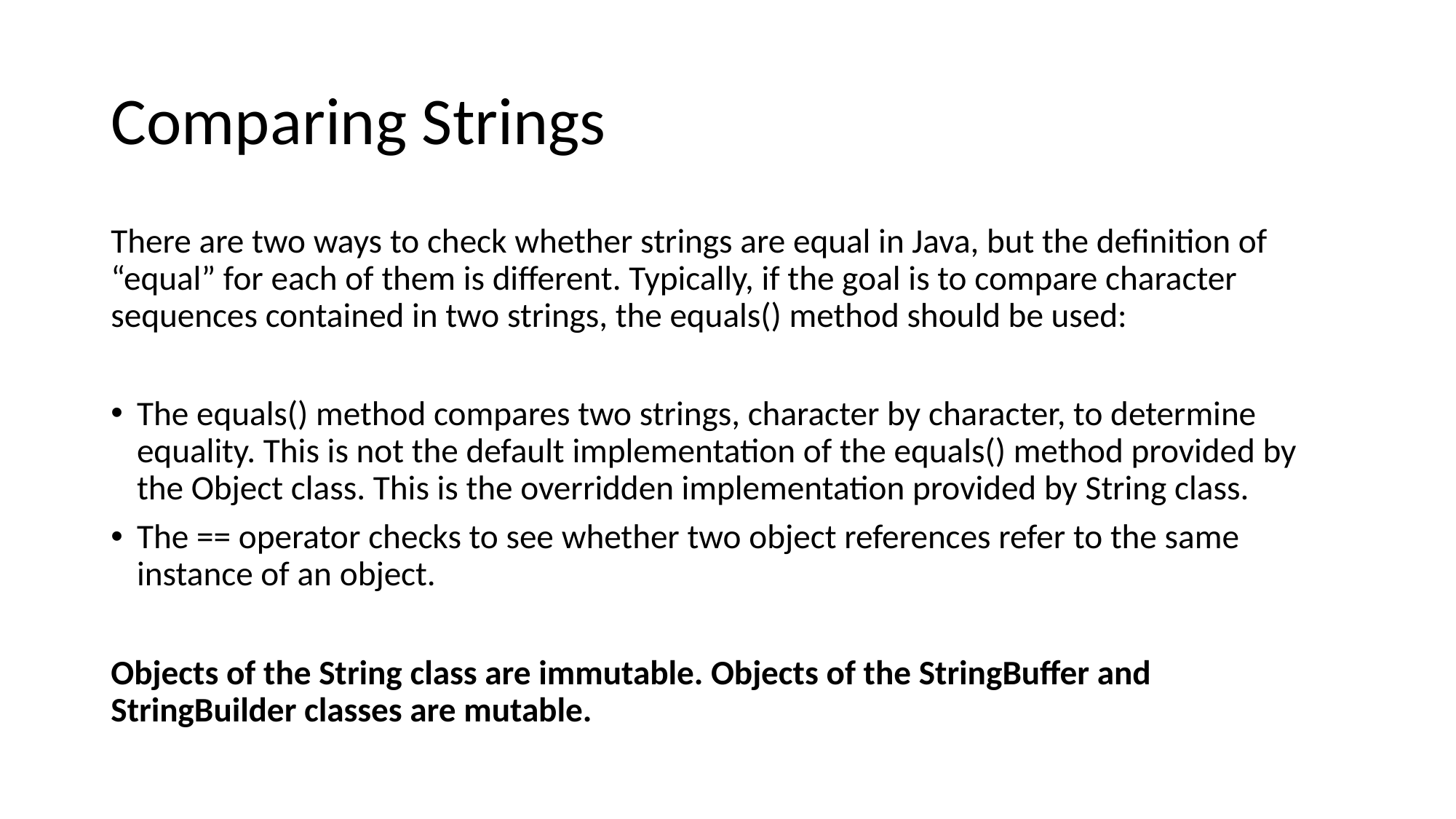

# Comparing Strings
There are two ways to check whether strings are equal in Java, but the definition of “equal” for each of them is different. Typically, if the goal is to compare character sequences contained in two strings, the equals() method should be used:

The equals() method compares two strings, character by character, to determine equality. This is not the default implementation of the equals() method provided by the Object class. This is the overridden implementation provided by String class.
The == operator checks to see whether two object references refer to the same instance of an object.

Objects of the String class are immutable. Objects of the StringBuffer and StringBuilder classes are mutable.